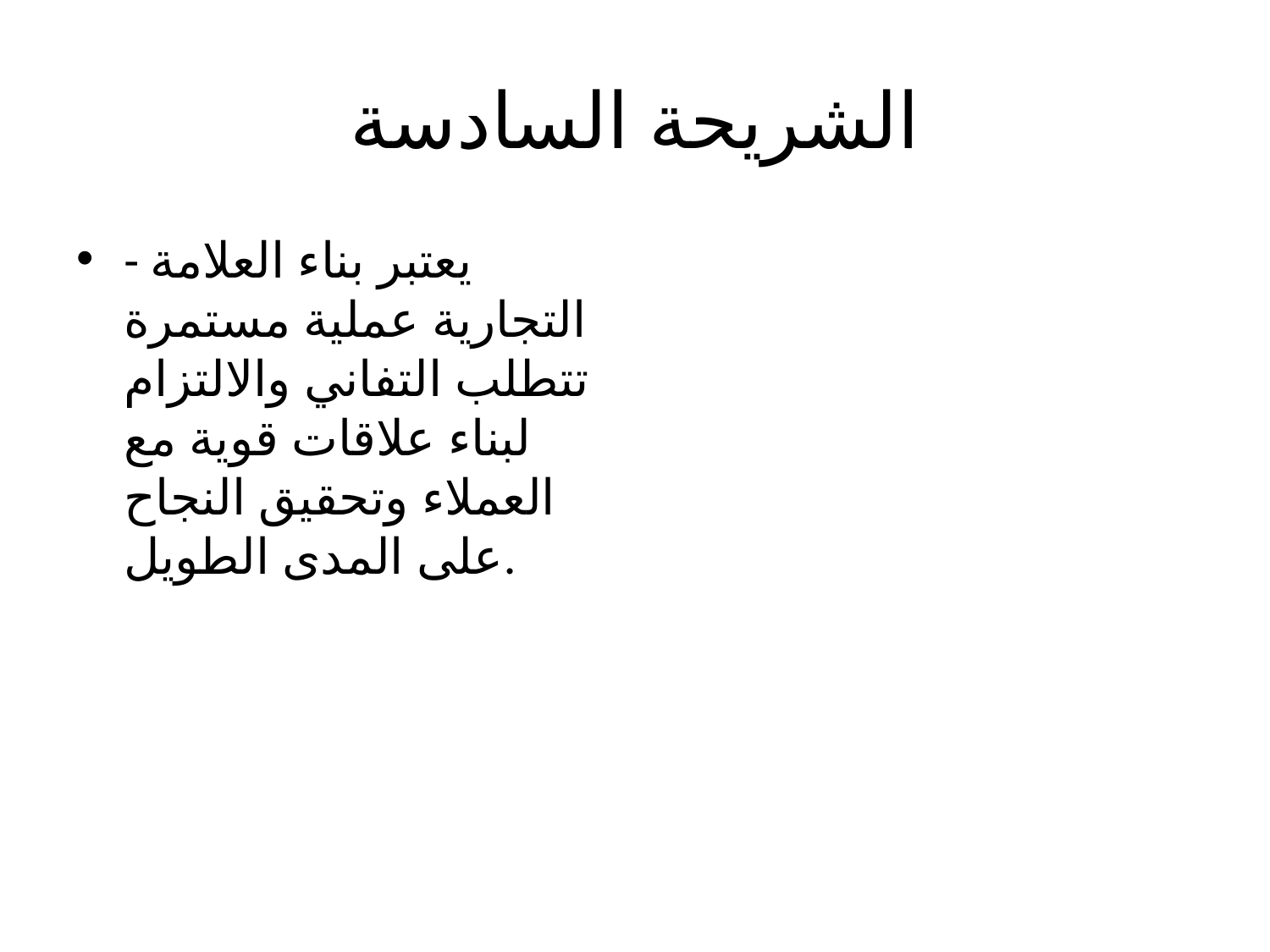

# الشريحة السادسة
- يعتبر بناء العلامة التجارية عملية مستمرة تتطلب التفاني والالتزام لبناء علاقات قوية مع العملاء وتحقيق النجاح على المدى الطويل.